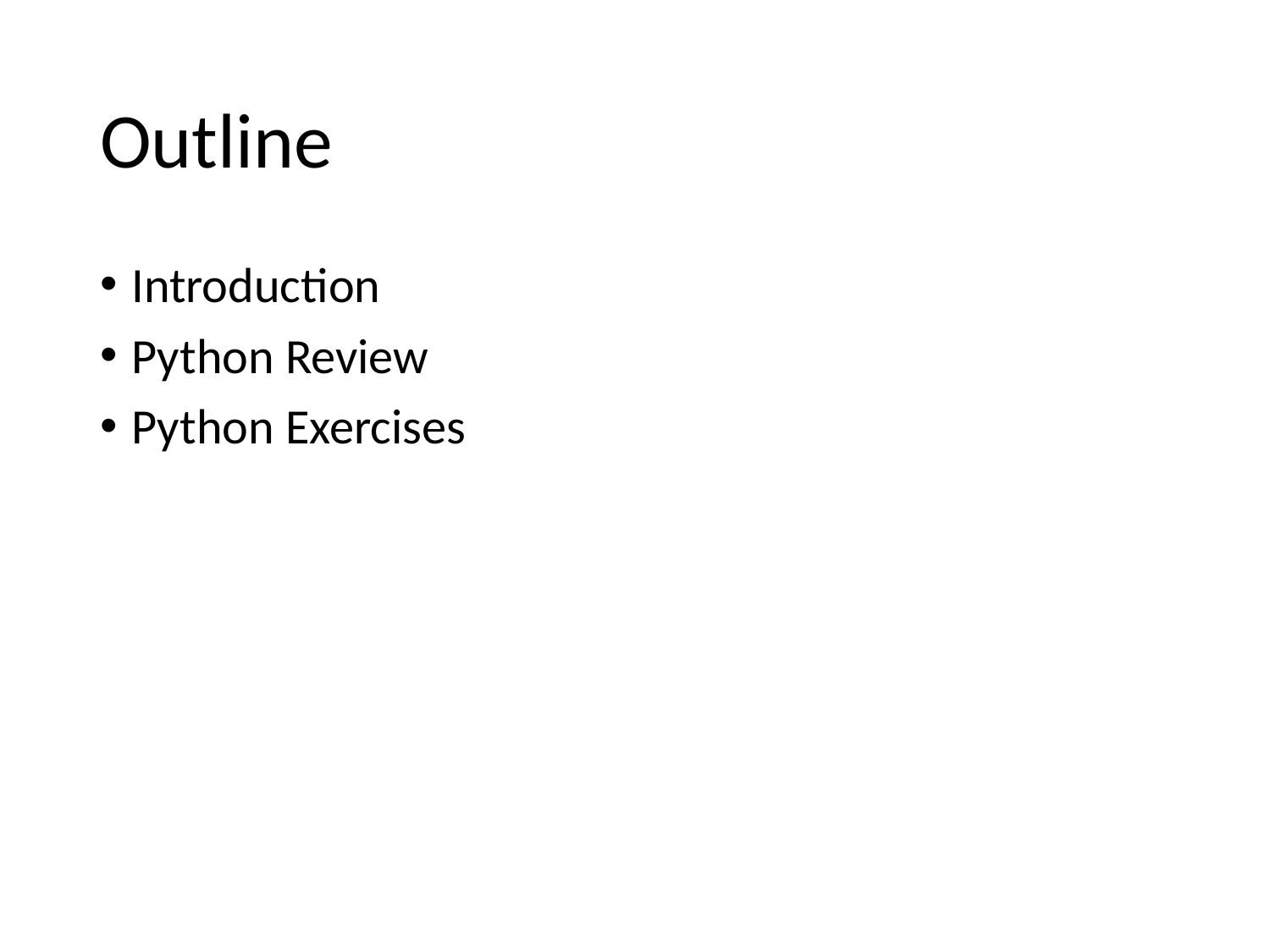

# Outline
Introduction
Python Review
Python Exercises